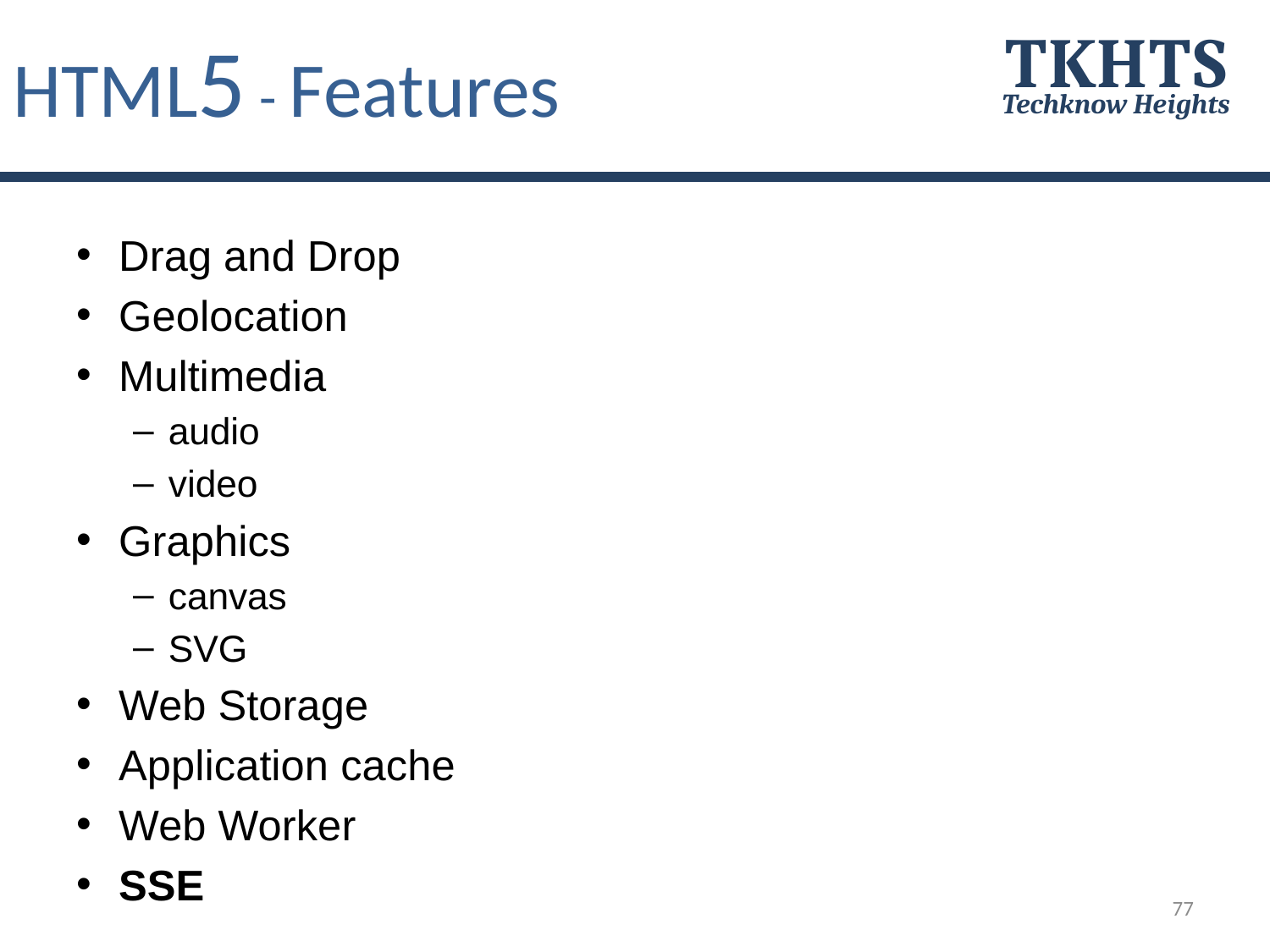

# HTML5 - Features
TKHTS
Techknow Heights

Drag and Drop
Geolocation
Multimedia
audio
video
Graphics
canvas
SVG
Web Storage
Application cache
Web Worker
SSE
77